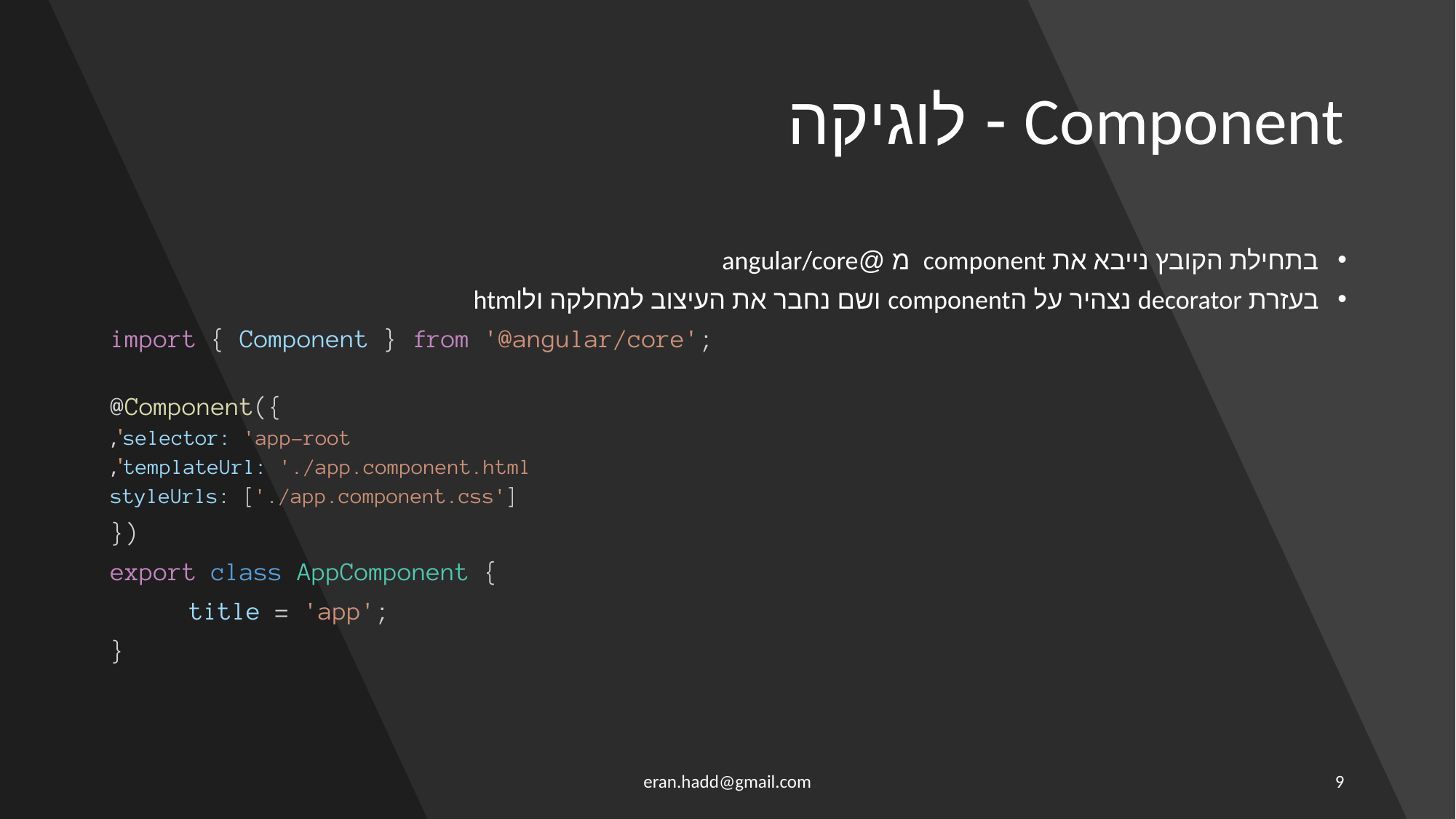

# Component - לוגיקה
בתחילת הקובץ נייבא את component  מ @angular/core
בעזרת decorator נצהיר על הcomponent ושם נחבר את העיצוב למחלקה ולhtml
import { Component } from '@angular/core';
@Component({
selector: 'app-root',
templateUrl: './app.component.html',
styleUrls: ['./app.component.css']
})
export class AppComponent {
	title = 'app';
}

eran.hadd@gmail.com
9